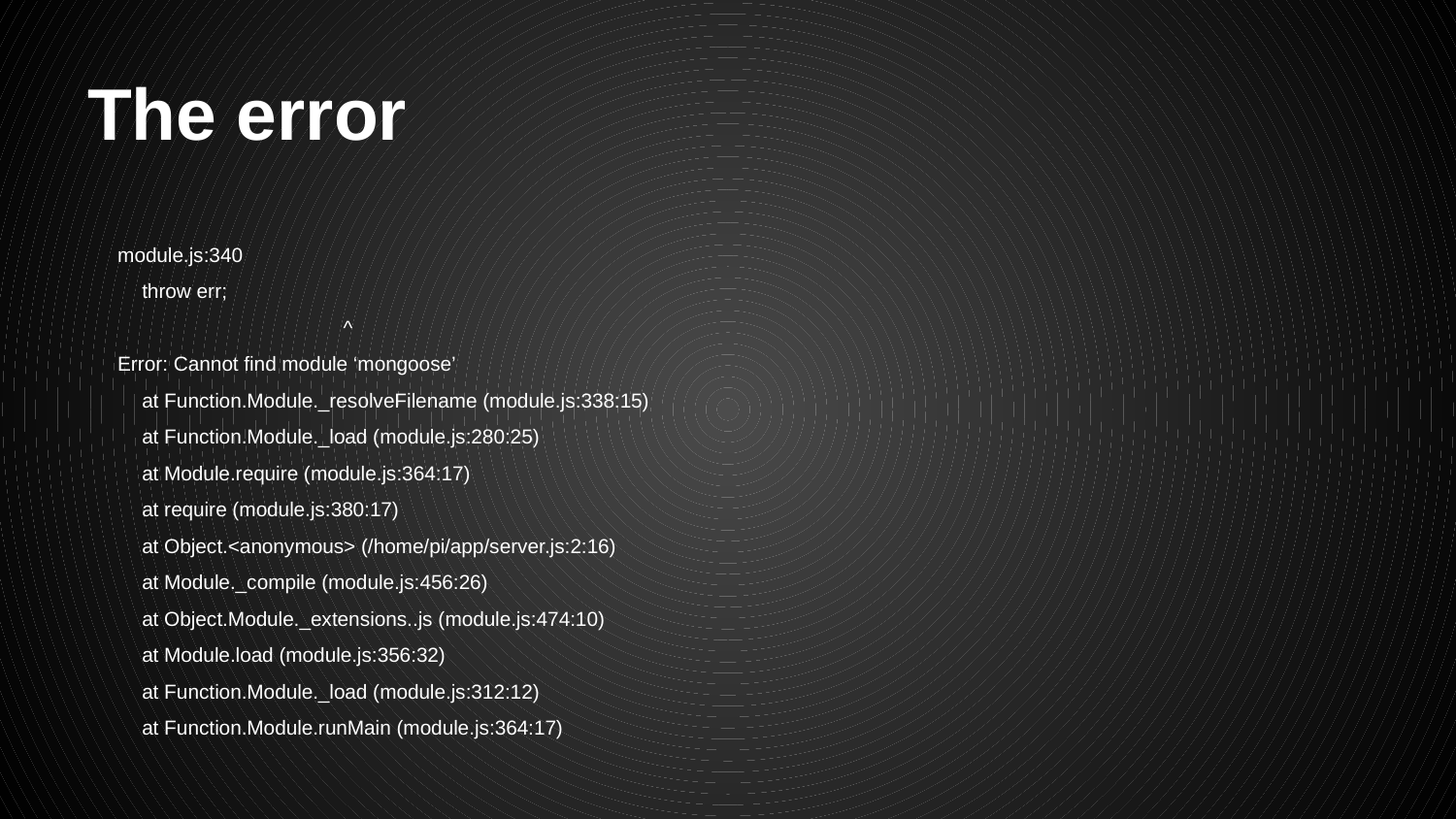

# The error

module.js:340
	throw err;
      	          ^
Error: Cannot find module ‘mongoose’
	at Function.Module._resolveFilename (module.js:338:15)
	at Function.Module._load (module.js:280:25)
	at Module.require (module.js:364:17)
	at require (module.js:380:17)
	at Object.<anonymous> (/home/pi/app/server.js:2:16)
	at Module._compile (module.js:456:26)
	at Object.Module._extensions..js (module.js:474:10)
	at Module.load (module.js:356:32)
	at Function.Module._load (module.js:312:12)
	at Function.Module.runMain (module.js:364:17)